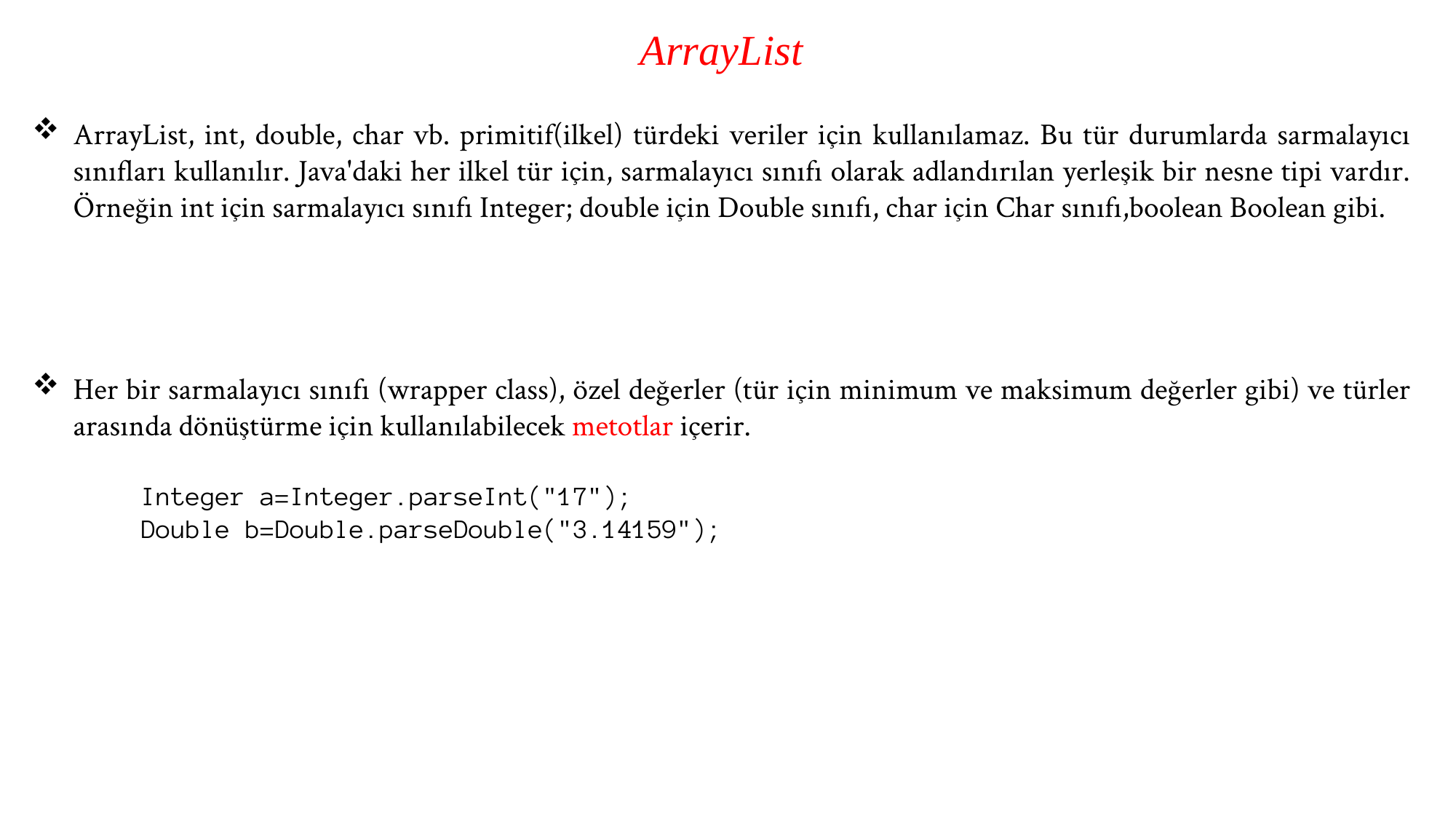

ArrayList
ArrayList, int, double, char vb. primitif(ilkel) türdeki veriler için kullanılamaz. Bu tür durumlarda sarmalayıcı sınıfları kullanılır. Java'daki her ilkel tür için, sarmalayıcı sınıfı olarak adlandırılan yerleşik bir nesne tipi vardır. Örneğin int için sarmalayıcı sınıfı Integer; double için Double sınıfı, char için Char sınıfı,boolean Boolean gibi.

Her bir sarmalayıcı sınıfı (wrapper class), özel değerler (tür için minimum ve maksimum değerler gibi) ve türler arasında dönüştürme için kullanılabilecek metotlar içerir.

	Integer a=Integer.parseInt("17");
	Double b=Double.parseDouble("3.14159");